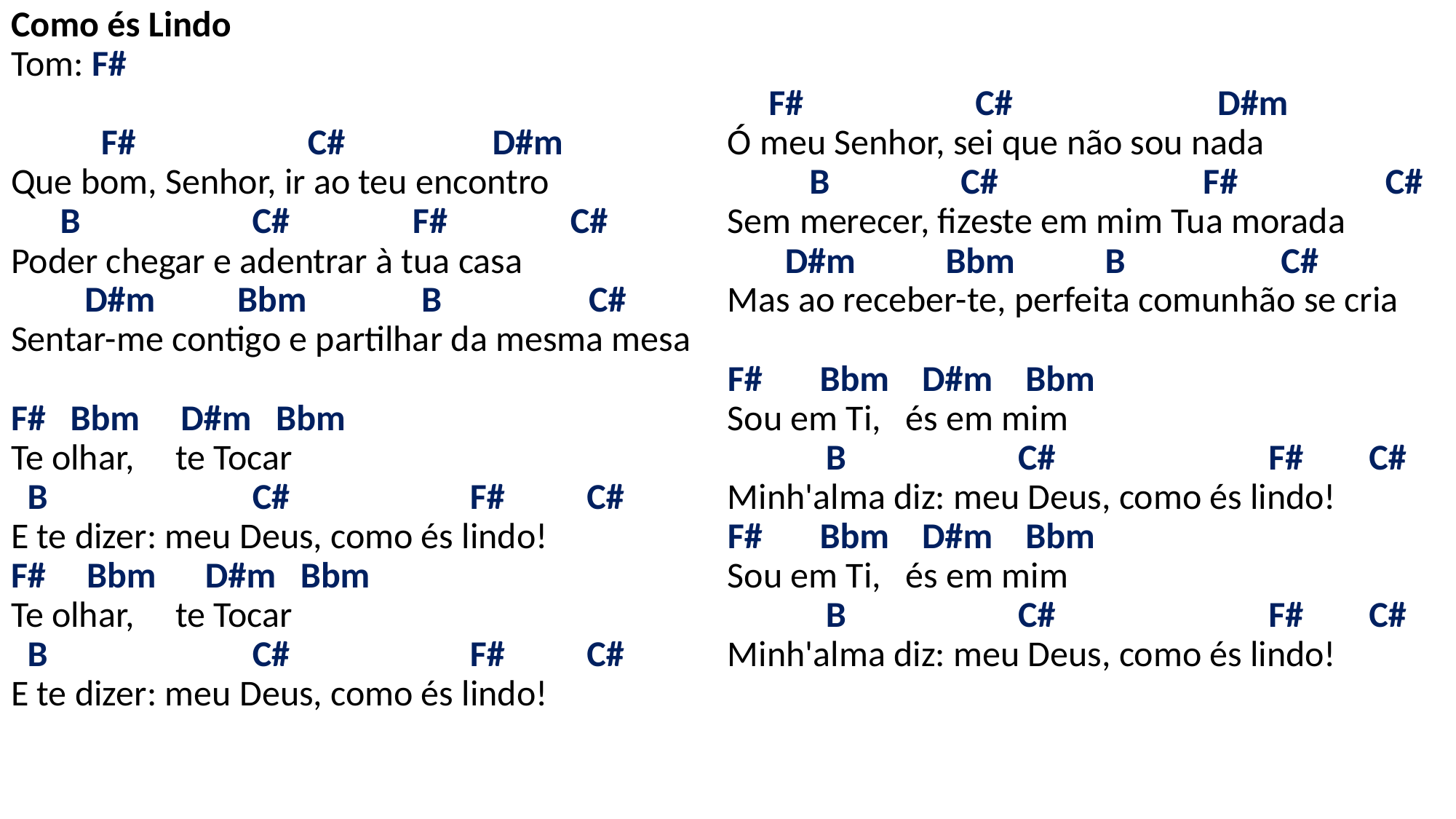

# Como és Lindo Tom: F# F#                     C#                  D#m Que bom, Senhor, ir ao teu encontro B                     C#               F#               C# Poder chegar e adentrar à tua casa D#m          Bbm              B                  C# Sentar-me contigo e partilhar da mesma mesa   F#   Bbm     D#m   Bbm Te olhar,     te Tocar B                         C#                      F#          C# E te dizer: meu Deus, como és lindo! F#     Bbm      D#m   Bbm Te olhar,     te Tocar B                         C#                      F#          C# E te dizer: meu Deus, como és lindo!   F#                     C#                         D#m Ó meu Senhor, sei que não sou nada B                C#                         F#                  C# Sem merecer, fizeste em mim Tua morada D#m           Bbm           B                   C# Mas ao receber-te, perfeita comunhão se cria   F#       Bbm    D#m    Bbm Sou em Ti,   és em mim B                     C#                          F#        C# Minh'alma diz: meu Deus, como és lindo! F#       Bbm    D#m    Bbm Sou em Ti,   és em mim B                     C#                          F#        C# Minh'alma diz: meu Deus, como és lindo!